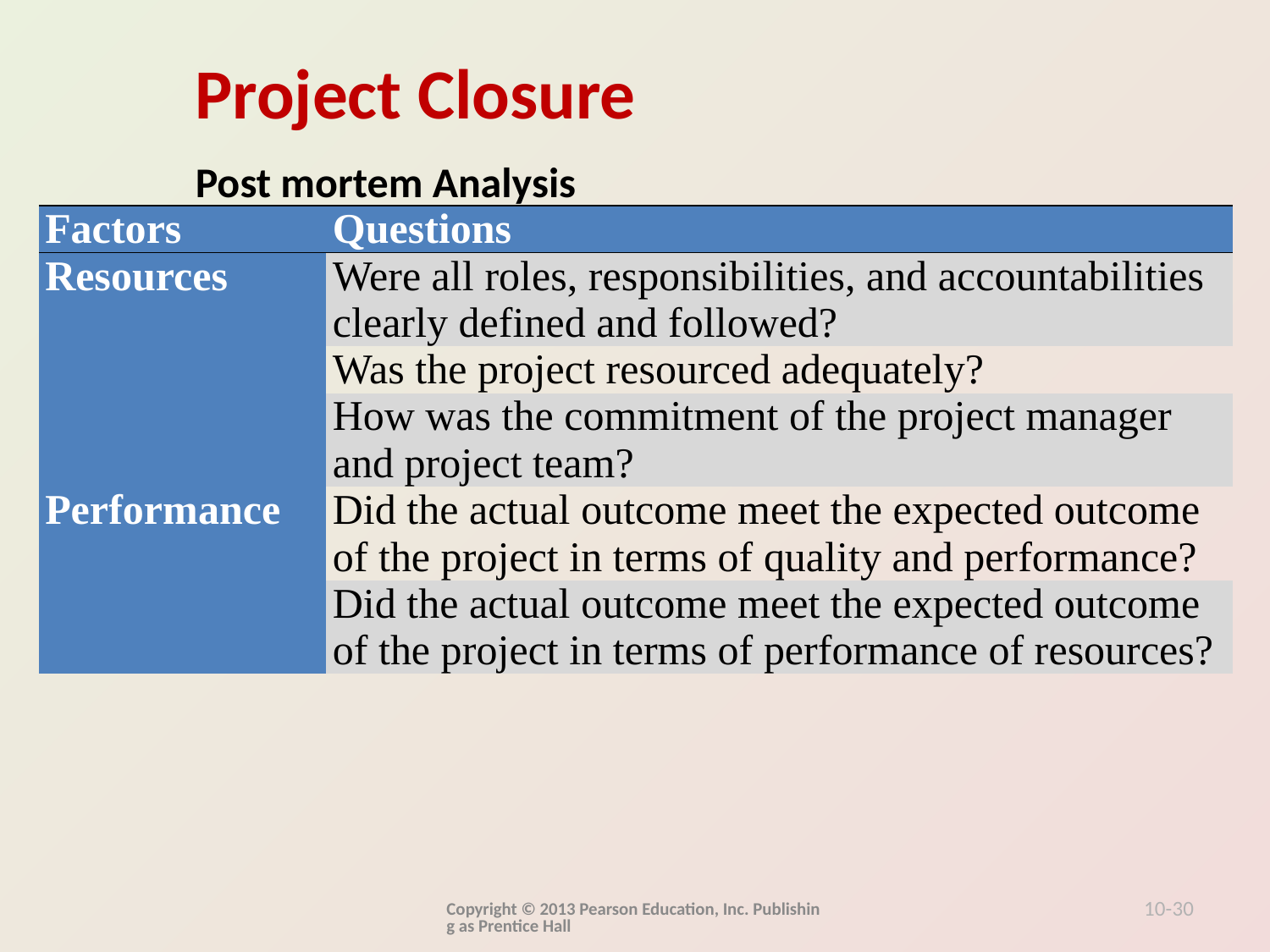

Post mortem Analysis
| Factors | Questions |
| --- | --- |
| Resources | Were all roles, responsibilities, and accountabilities clearly defined and followed? |
|  | Was the project resourced adequately? |
|  | How was the commitment of the project manager and project team? |
| Performance | Did the actual outcome meet the expected outcome of the project in terms of quality and performance? |
|  | Did the actual outcome meet the expected outcome of the project in terms of performance of resources? |
Copyright © 2013 Pearson Education, Inc. Publishing as Prentice Hall
10-30